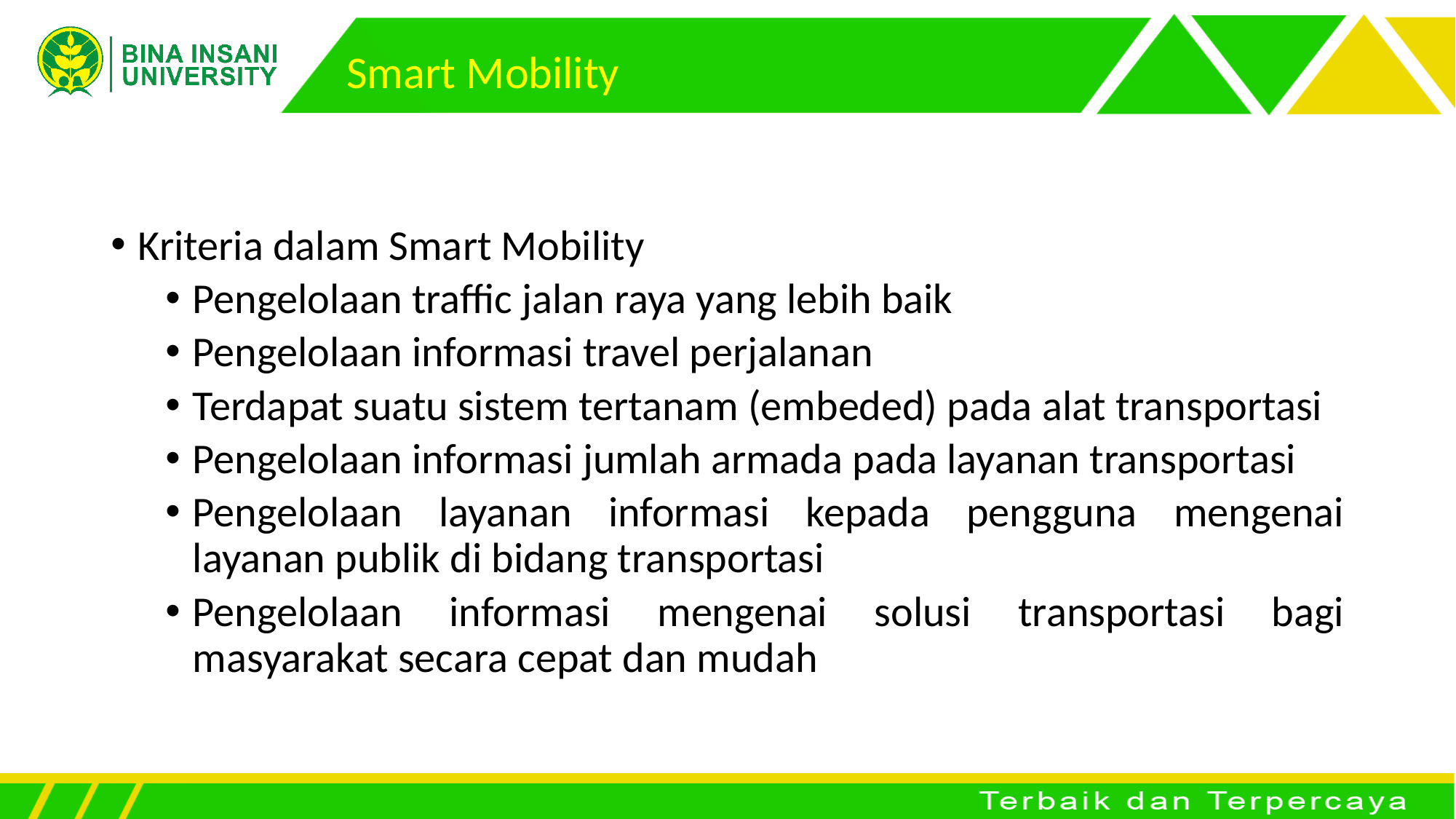

# Smart Mobility
Kriteria dalam Smart Mobility
Pengelolaan traffic jalan raya yang lebih baik
Pengelolaan informasi travel perjalanan
Terdapat suatu sistem tertanam (embeded) pada alat transportasi
Pengelolaan informasi jumlah armada pada layanan transportasi
Pengelolaan layanan informasi kepada pengguna mengenai layanan publik di bidang transportasi
Pengelolaan informasi mengenai solusi transportasi bagi masyarakat secara cepat dan mudah